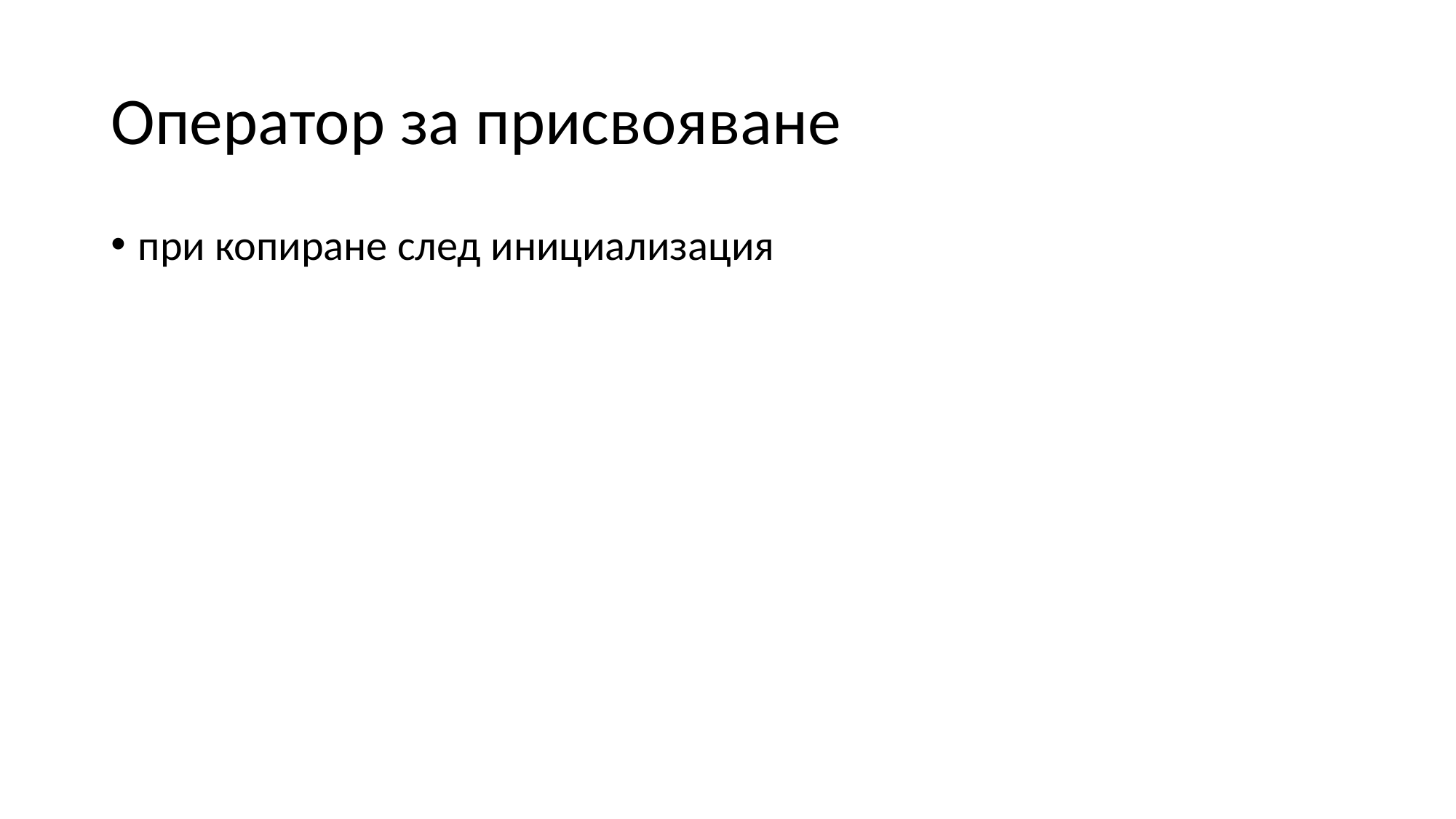

# Оператор за присвояване
при копиране след инициализация